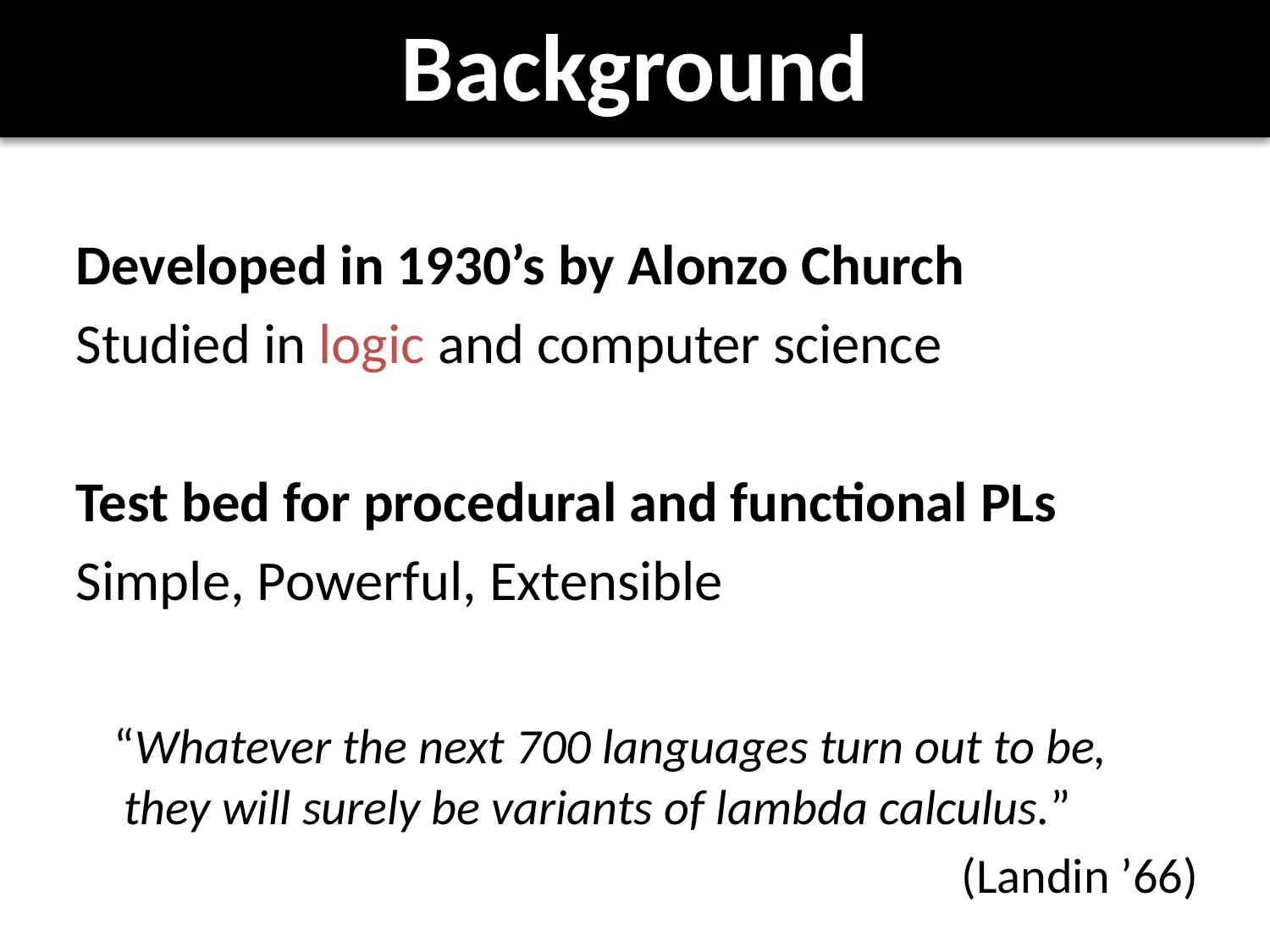

# Background
Developed in 1930’s by Alonzo Church
Studied in logic and computer science

Test bed for procedural and functional PLs
Simple, Powerful, Extensible

   “Whatever the next 700 languages turn out to be, they will surely be variants of lambda calculus.”
 (Landin ’66)